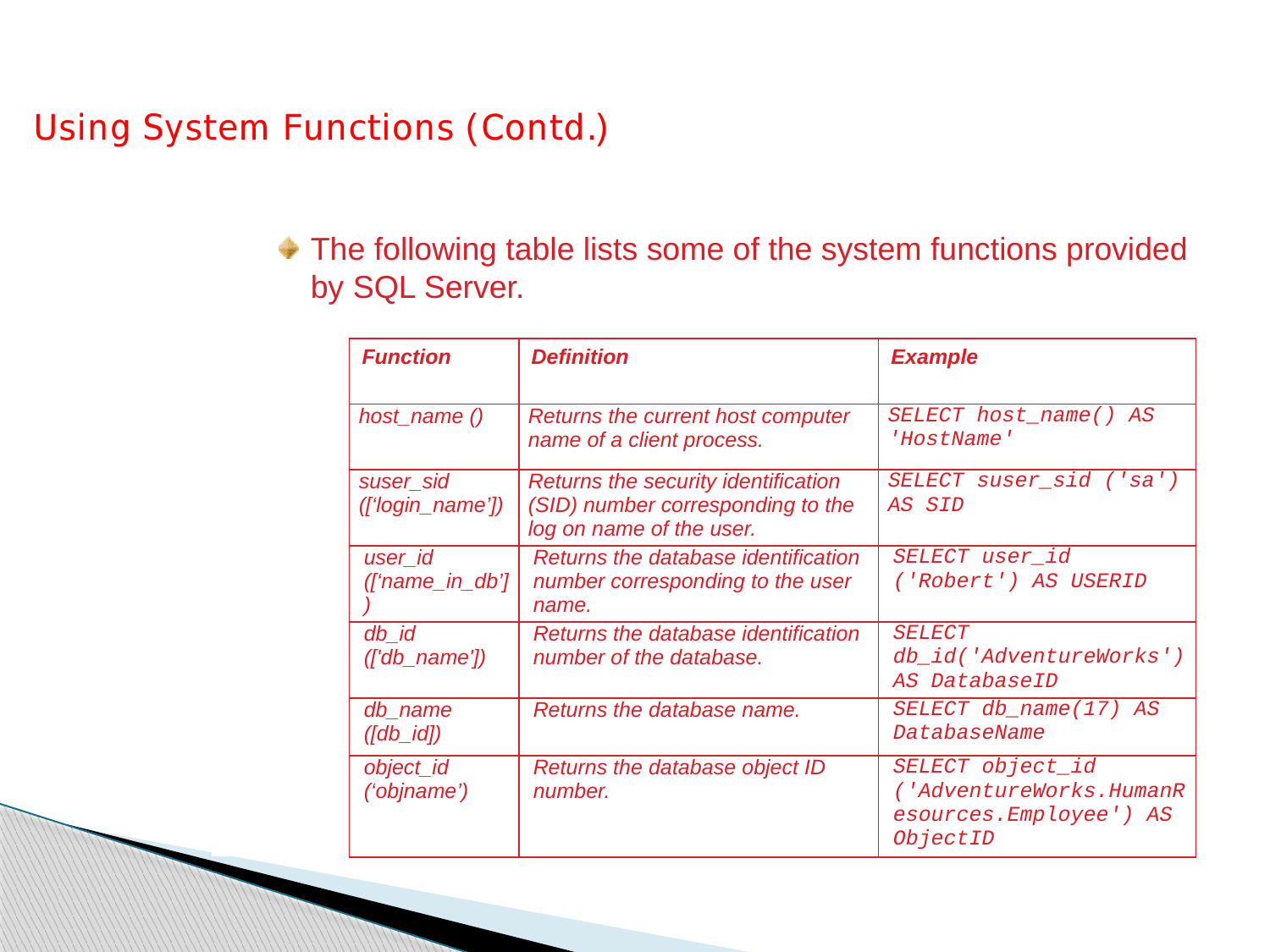

Using System Functions (Contd.)
The following table lists some of the system functions provided by SQL Server.

| Function | Definition | Example |
| --- | --- | --- |
| host\_name () | Returns the current host computer name of a client process. | SELECT host\_name() AS 'HostName' |
| suser\_sid ([‘login\_name’]) | Returns the security identification (SID) number corresponding to the log on name of the user. | SELECT suser\_sid ('sa') AS SID |
| user\_id ([‘name\_in\_db’]) | Returns the database identification number corresponding to the user name. | SELECT user\_id ('Robert') AS USERID |
| db\_id (['db\_name']) | Returns the database identification number of the database. | SELECT db\_id('AdventureWorks') AS DatabaseID |
| db\_name ([db\_id]) | Returns the database name. | SELECT db\_name(17) AS DatabaseName |
| object\_id (‘objname’) | Returns the database object ID number. | SELECT object\_id ('AdventureWorks.HumanResources.Employee') AS ObjectID |